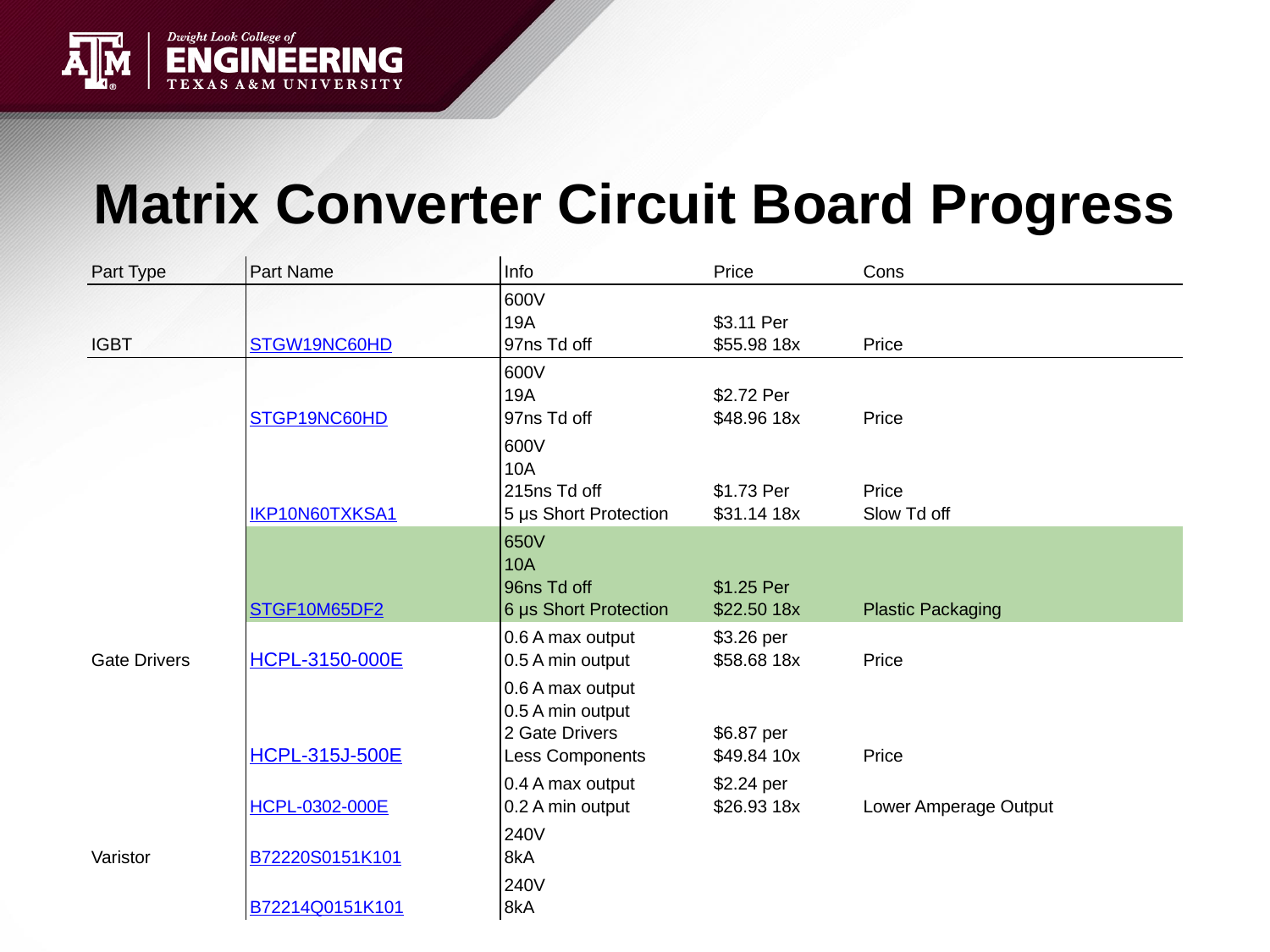

# Matrix Converter Circuit Board Progress
| Part Type | Part Name | Info | Price | Cons |
| --- | --- | --- | --- | --- |
| IGBT | STGW19NC60HD | 600V 19A 97ns Td off | $3.11 Per $55.98 18x | Price |
|  | STGP19NC60HD | 600V 19A 97ns Td off | $2.72 Per $48.96 18x | Price |
|  | IKP10N60TXKSA1 | 600V 10A 215ns Td off 5 μs Short Protection | $1.73 Per $31.14 18x | Price Slow Td off |
|  | STGF10M65DF2 | 650V 10A 96ns Td off 6 μs Short Protection | $1.25 Per $22.50 18x | Plastic Packaging |
| Gate Drivers | HCPL-3150-000E | 0.6 A max output 0.5 A min output | $3.26 per $58.68 18x | Price |
|  | HCPL-315J-500E | 0.6 A max output 0.5 A min output 2 Gate Drivers Less Components | $6.87 per $49.84 10x | Price |
|  | HCPL-0302-000E | 0.4 A max output 0.2 A min output | $2.24 per $26.93 18x | Lower Amperage Output |
| Varistor | B72220S0151K101 | 240V 8kA |  |  |
|  | B72214Q0151K101 | 240V 8kA |  |  |